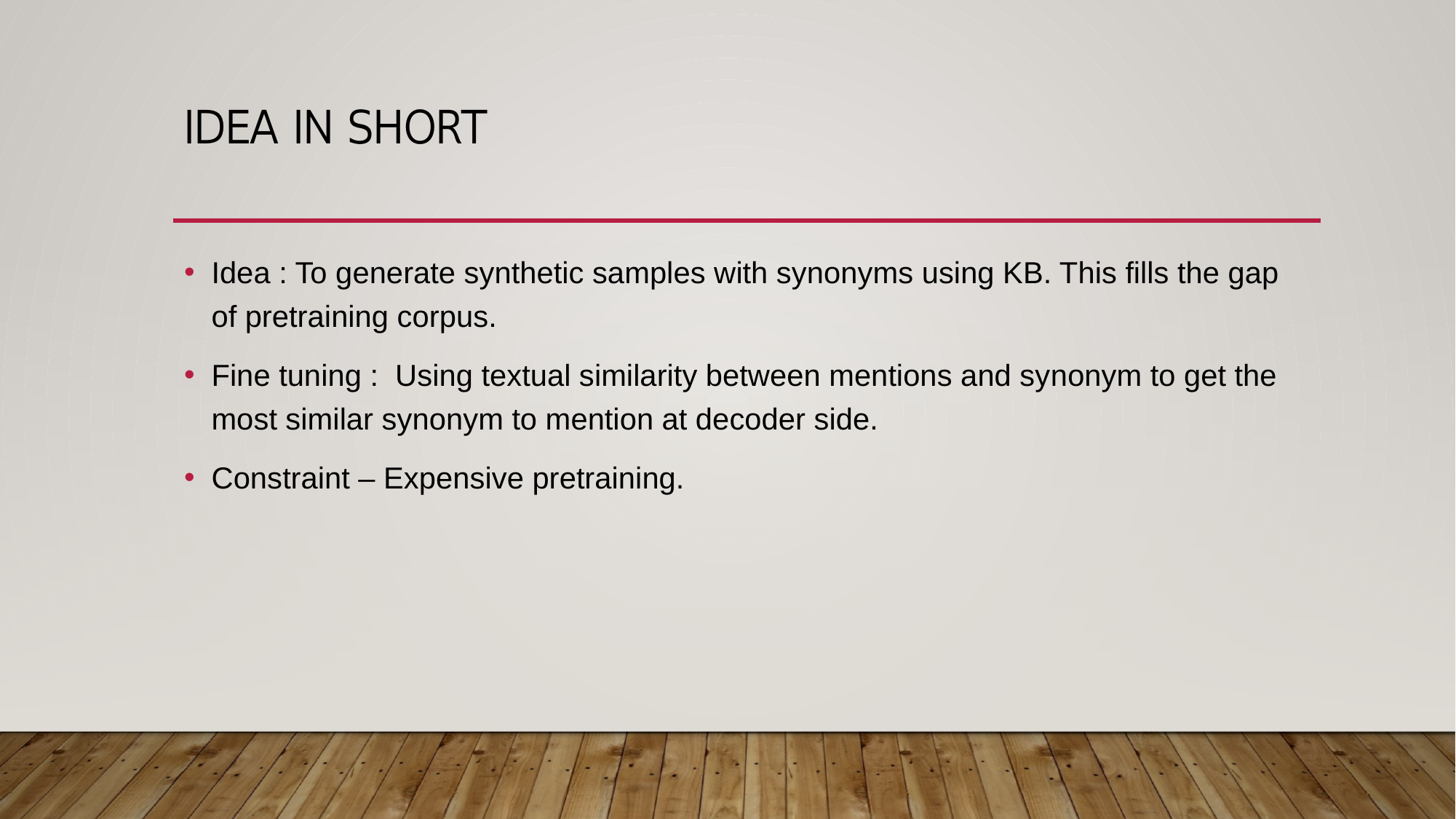

# Idea in short
Idea : To generate synthetic samples with synonyms using KB. This fills the gap of pretraining corpus.
Fine tuning :  Using textual similarity between mentions and synonym to get the most similar synonym to mention at decoder side.
Constraint – Expensive pretraining.